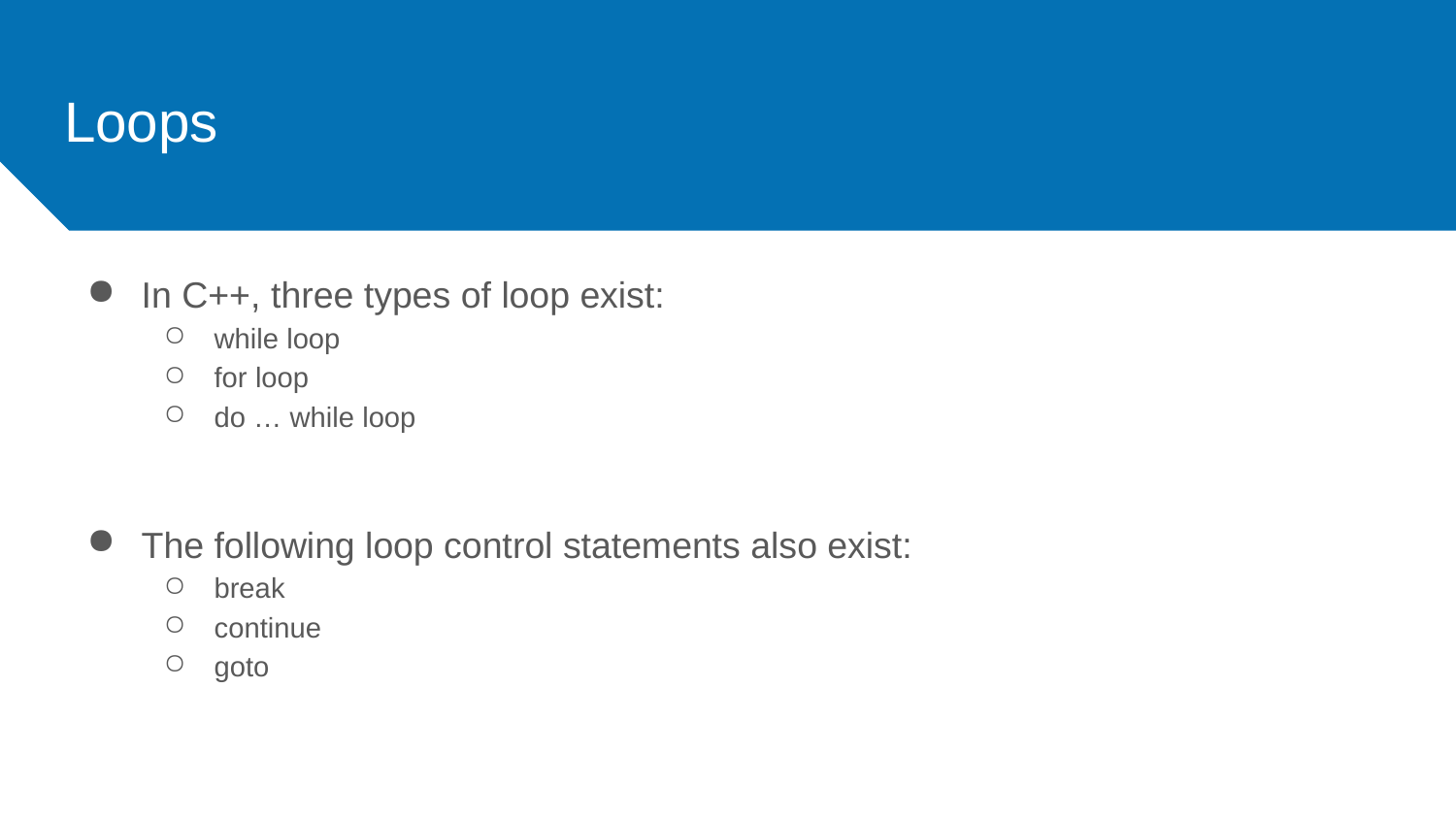

# Loops
In C++, three types of loop exist:
while loop
for loop
do … while loop

The following loop control statements also exist:
break
continue
goto